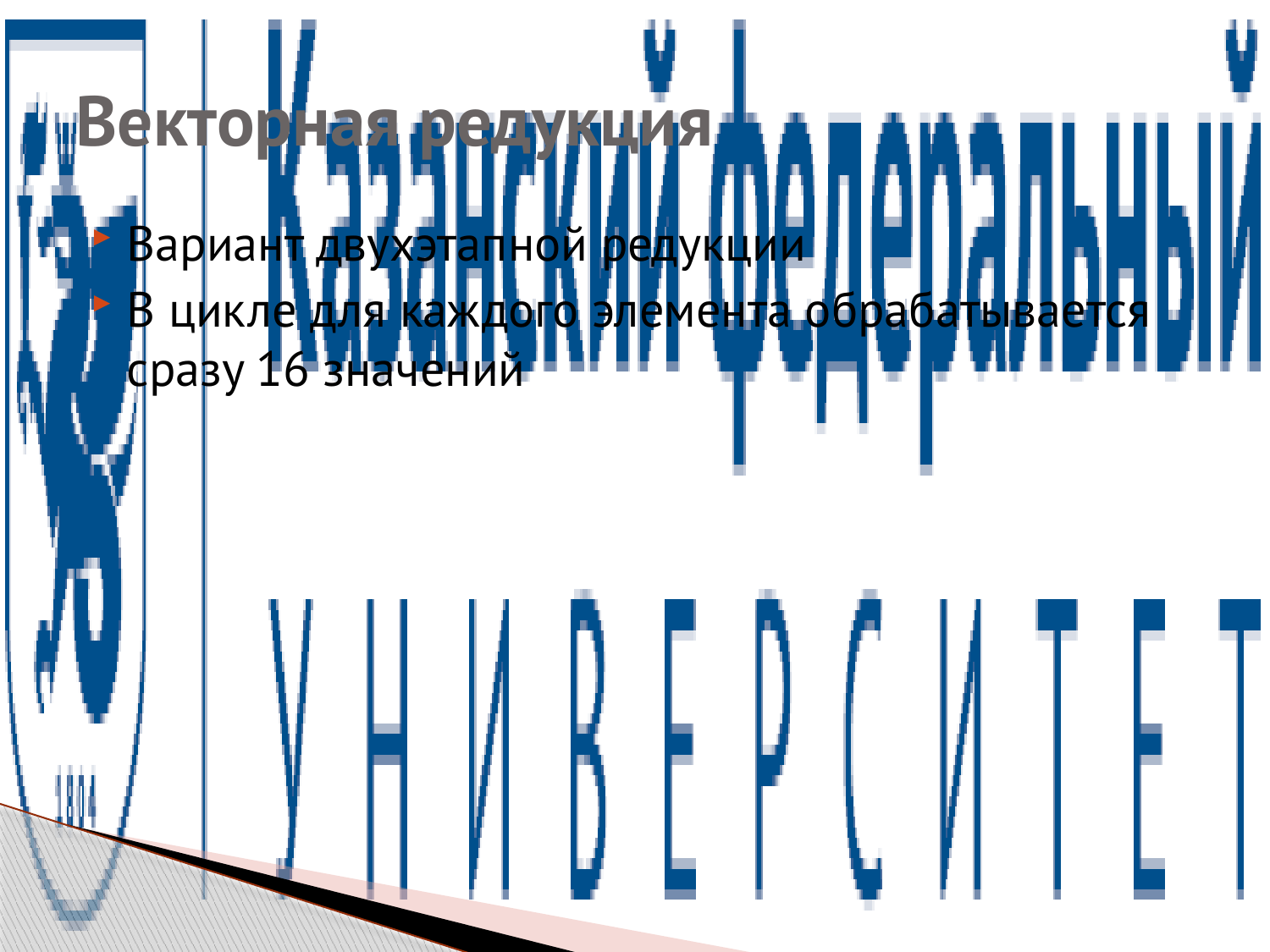

# Векторная редукция
Вариант двухэтапной редукции
В цикле для каждого элемента обрабатывается сразу 16 значений